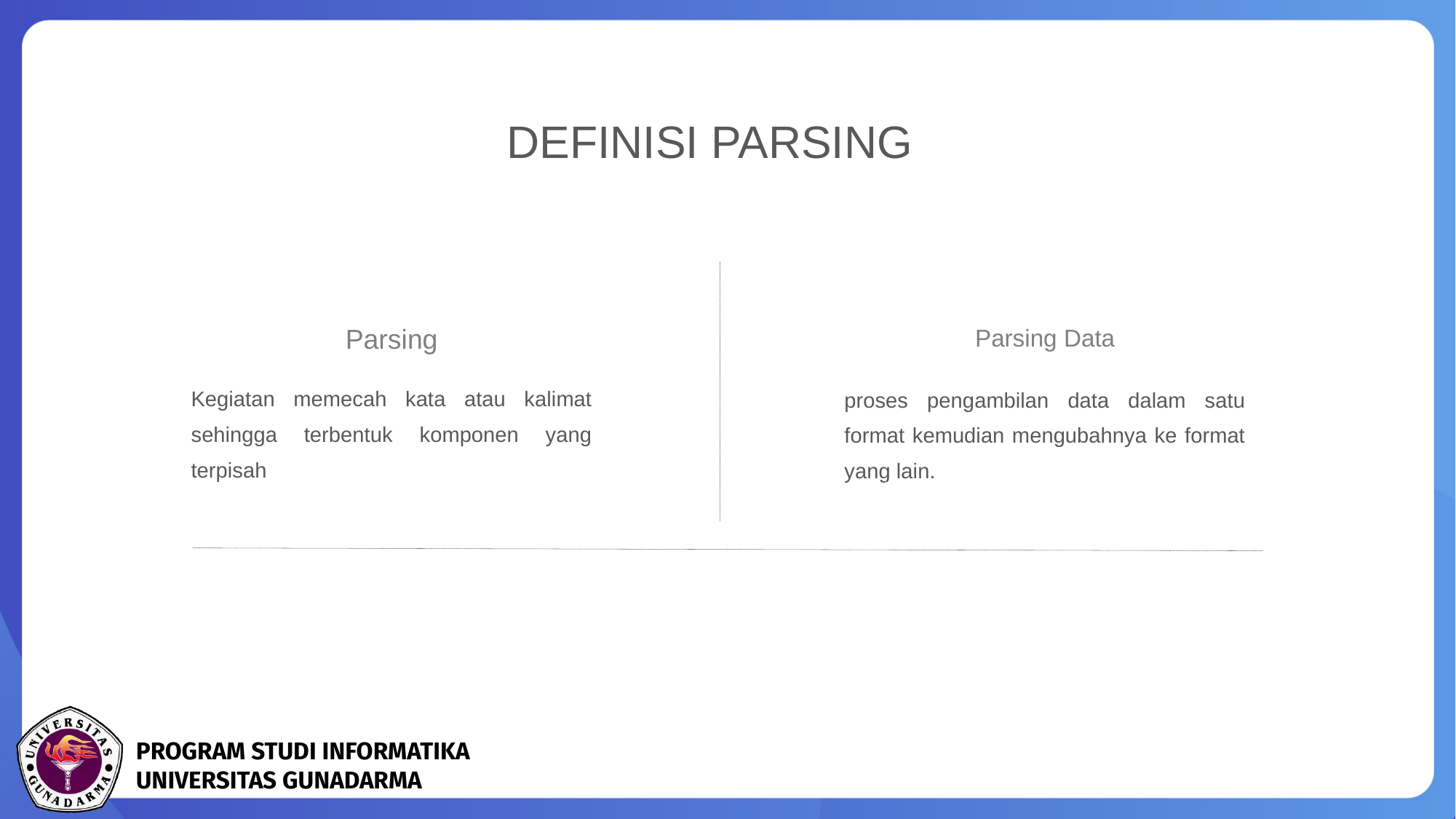

DEFINISI PARSING
Parsing
Parsing Data
Kegiatan memecah kata atau kalimat sehingga terbentuk komponen yang terpisah
proses pengambilan data dalam satu format kemudian mengubahnya ke format yang lain.
Input the text content you want according to the content you need, and input the text and other information.Input the text content you want according to the content you need, and input the text and other information.
Input the text content you want according to the content you need, and input the text and other information.Input the text content you want according to the content you need, and input the text and other information.